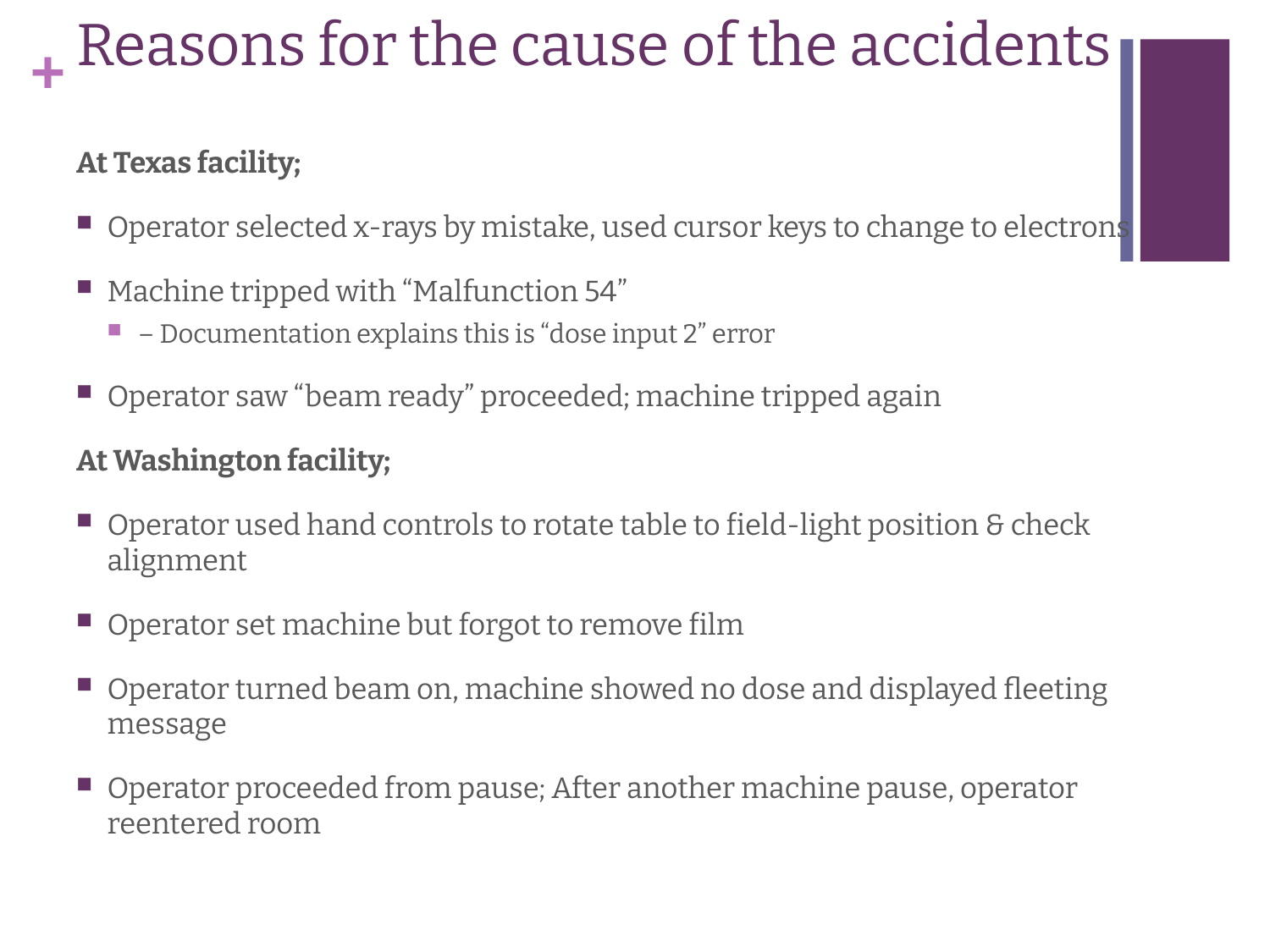

# Reasons for the cause of the accidents
At Texas facility;
Operator selected x-rays by mistake, used cursor keys to change to electrons
Machine tripped with “Malfunction 54”
– Documentation explains this is “dose input 2” error
Operator saw “beam ready” proceeded; machine tripped again
At Washington facility;
Operator used hand controls to rotate table to field-light position & check alignment
Operator set machine but forgot to remove film
Operator turned beam on, machine showed no dose and displayed fleeting message
Operator proceeded from pause; After another machine pause, operator  reentered room